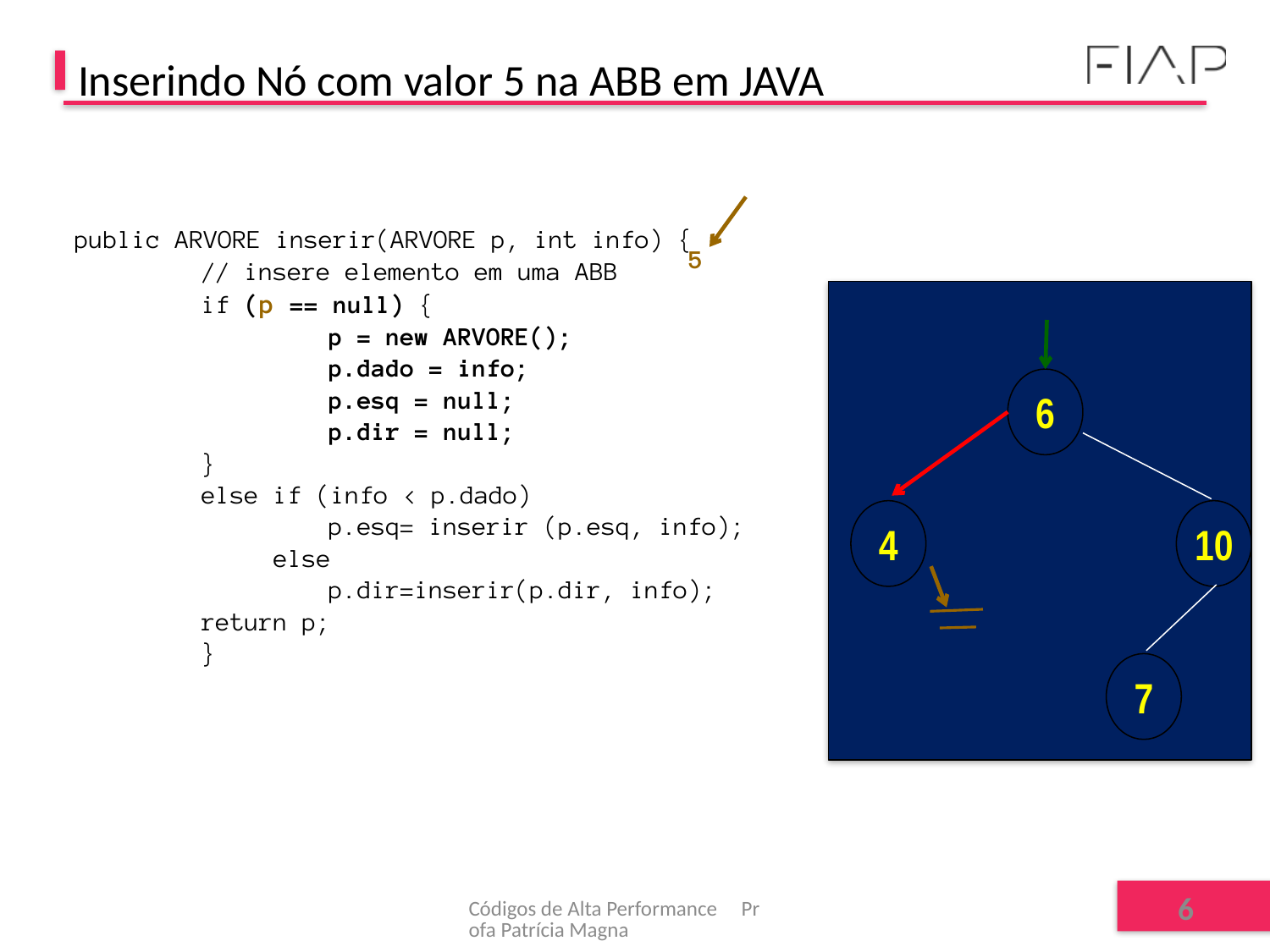

# Inserindo Nó com valor 5 na ABB em JAVA
public ARVORE inserir(ARVORE p, int info) {
	// insere elemento em uma ABB
	if (p == null) {
		p = new ARVORE();
		p.dado = info;
		p.esq = null;
		p.dir = null;
	}
	else if (info < p.dado)
		p.esq= inserir (p.esq, info);
	     else
		p.dir=inserir(p.dir, info);
	return p;
	}
5

6

4
10

7
Códigos de Alta Performance     Profa Patrícia Magna
6